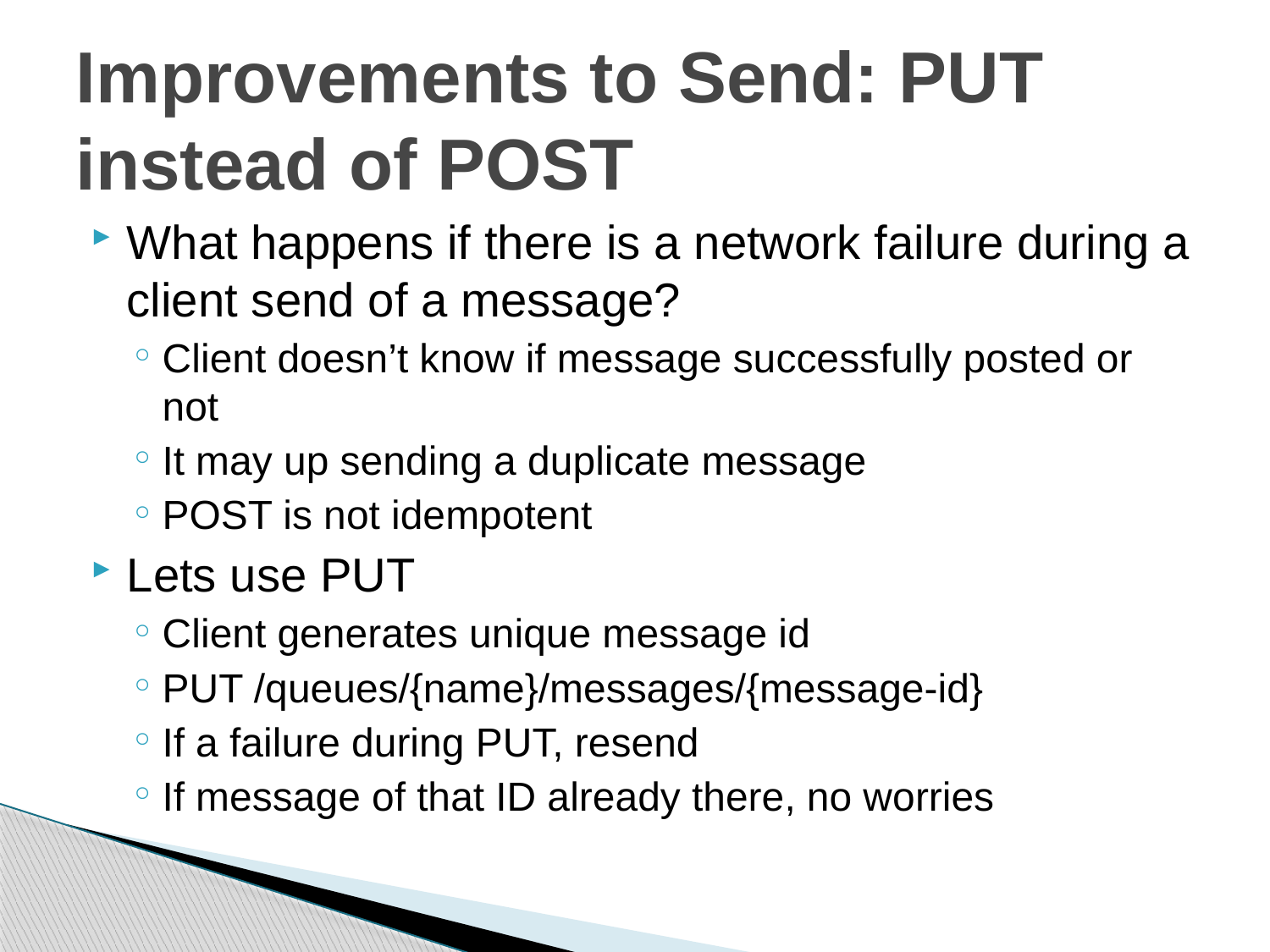

# Improvements to Send: PUT instead of POST
What happens if there is a network failure during a client send of a message?
Client doesn’t know if message successfully posted or not
It may up sending a duplicate message
POST is not idempotent
Lets use PUT
Client generates unique message id
PUT /queues/{name}/messages/{message-id}
If a failure during PUT, resend
If message of that ID already there, no worries